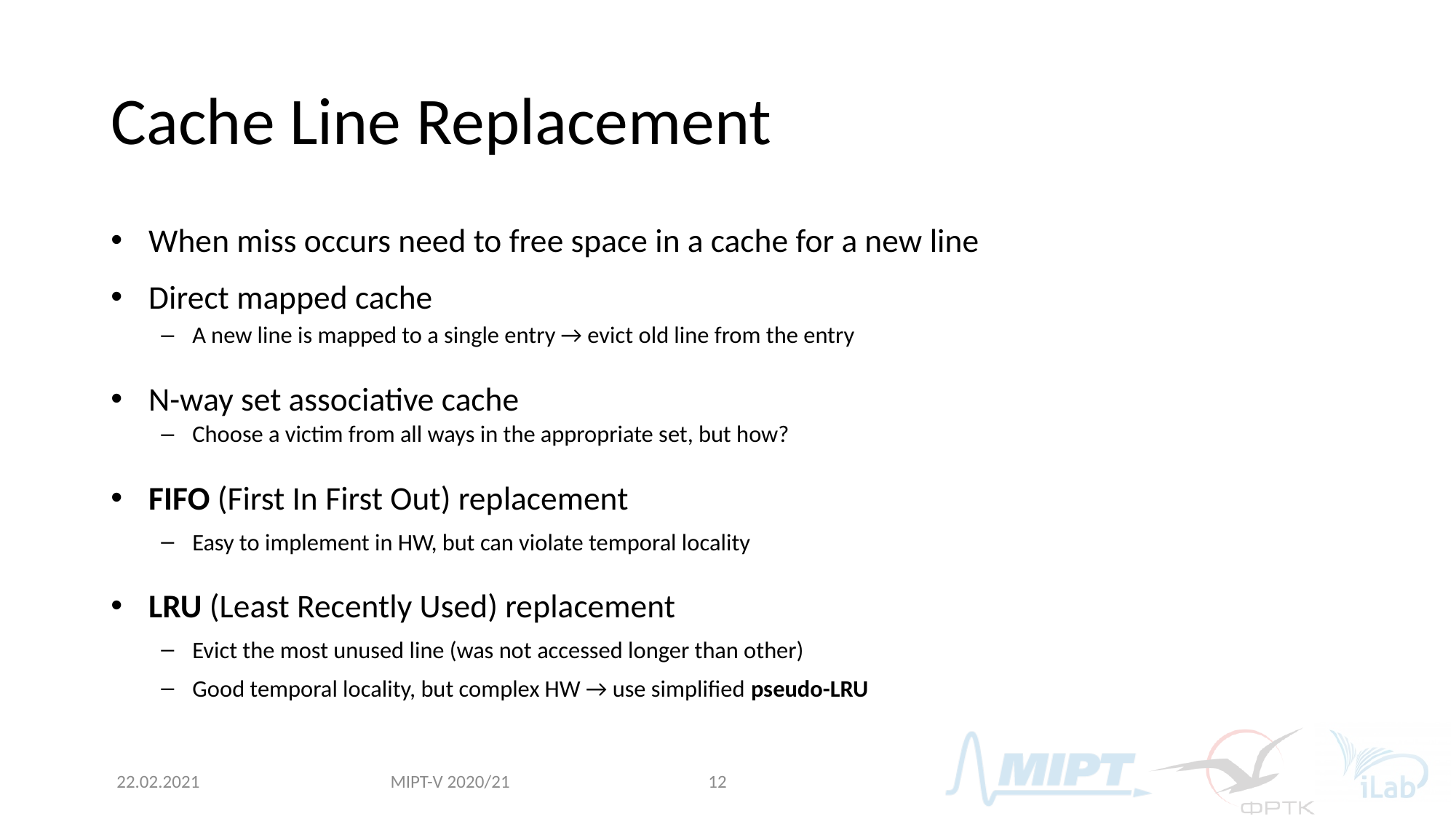

# Cache Line Replacement
When miss occurs need to free space in a cache for a new line
Direct mapped cache
A new line is mapped to a single entry → evict old line from the entry
N-way set associative cache
Choose a victim from all ways in the appropriate set, but how?
FIFO (First In First Out) replacement
Easy to implement in HW, but can violate temporal locality
LRU (Least Recently Used) replacement
Evict the most unused line (was not accessed longer than other)
Good temporal locality, but complex HW → use simplified pseudo-LRU

MIPT-V 2020/21
22.02.2021